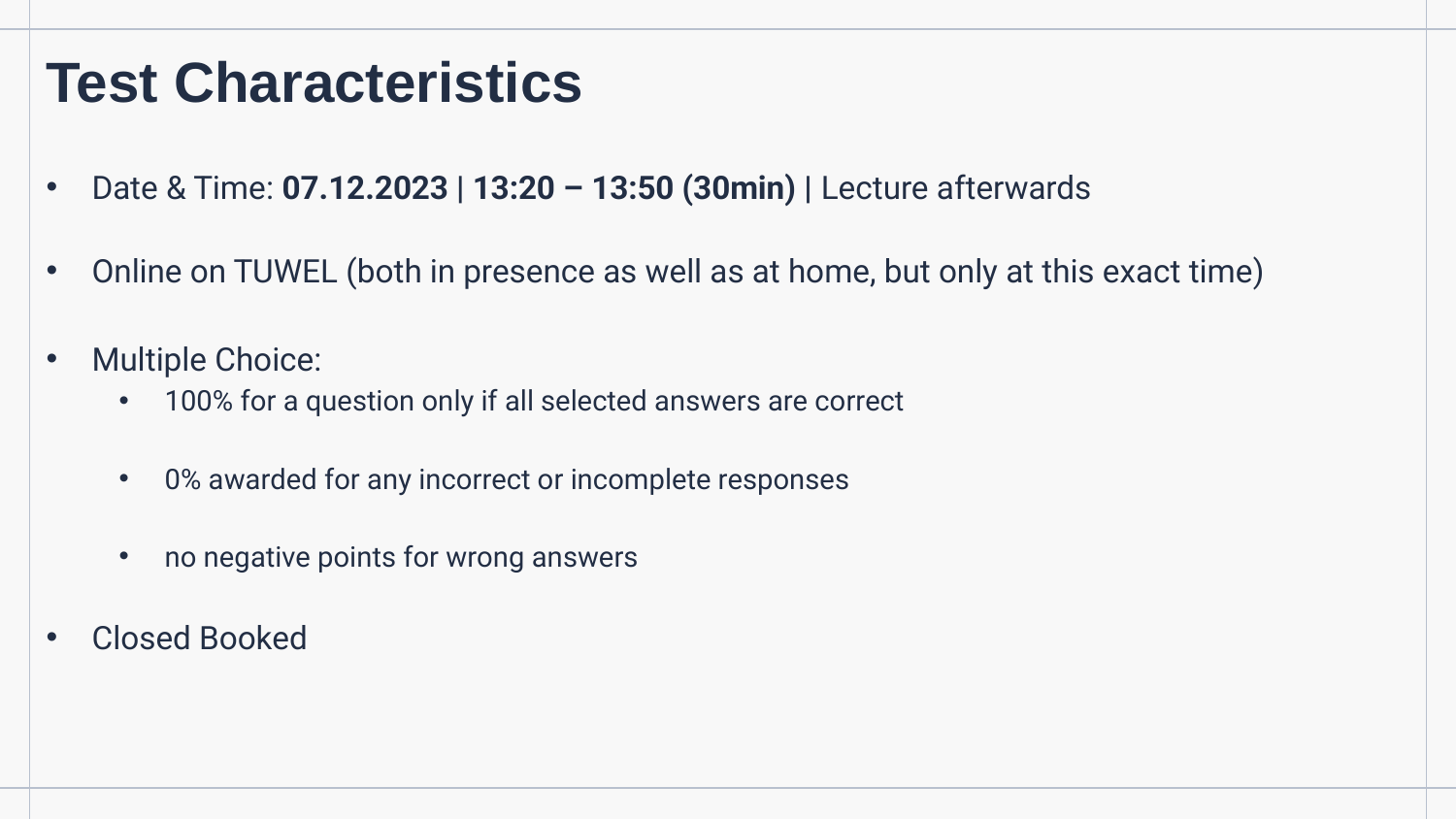

# Test Characteristics
Date & Time: 07.12.2023 | 13:20 – 13:50 (30min) | Lecture afterwards
Online on TUWEL (both in presence as well as at home, but only at this exact time)
Multiple Choice:
100% for a question only if all selected answers are correct
0% awarded for any incorrect or incomplete responses
no negative points for wrong answers
Closed Booked